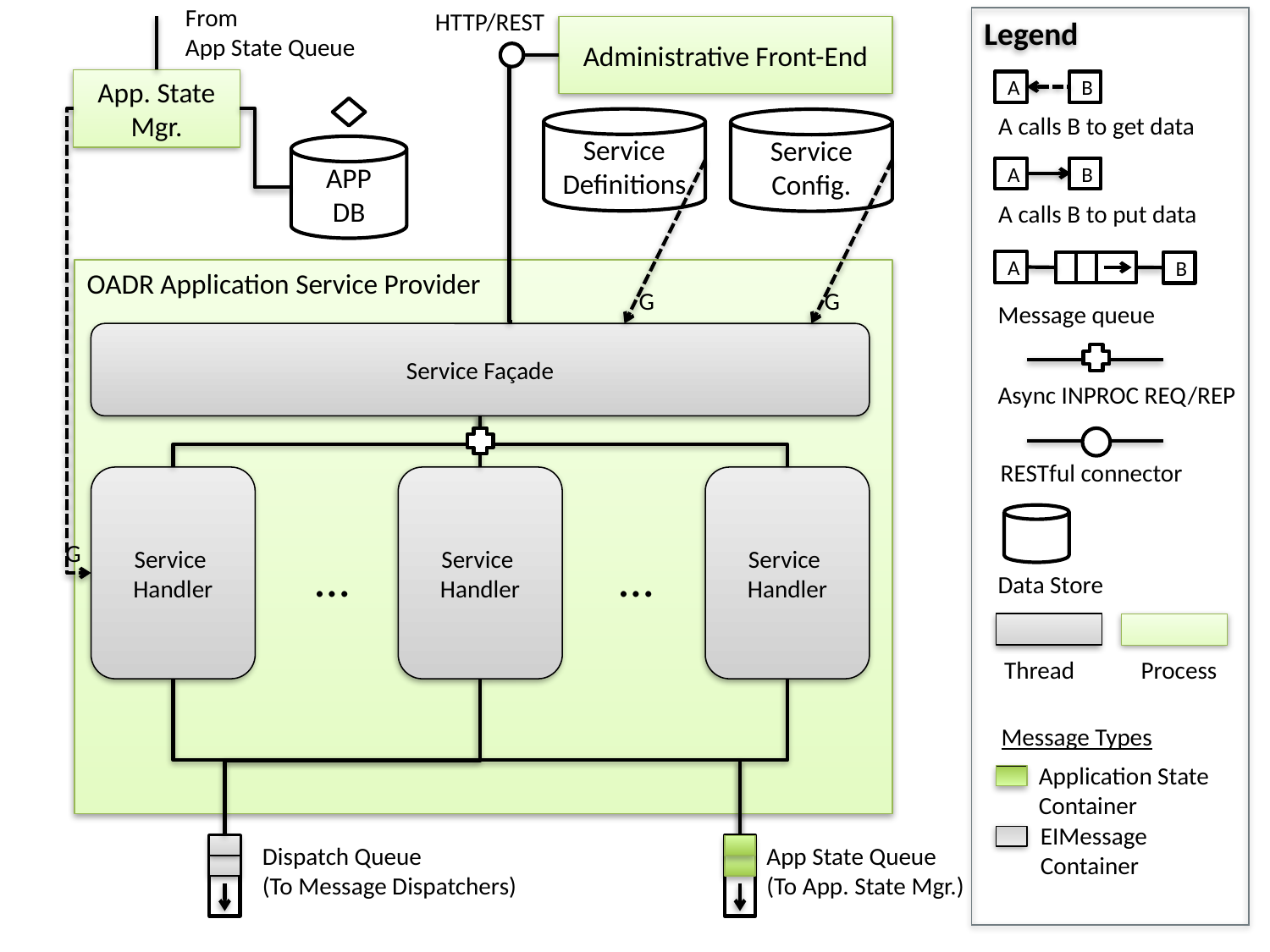

HTTP/REST
From
App State Queue
Legend
Administrative Front-End

App. State Mgr.
A
B

A calls B to get data
Service
Definitions
Service
Config.
APP
DB
A
B
A calls B to put data

A
B
OADR Application Service Provider
G
G
Message queue
Service Façade

Async INPROC REQ/REP

RESTful connector
Service
Handler
Service
Handler
Service
Handler

G
…
…
Data Store

Thread
Process
Message Types
Application State
Container

EIMessage
Container

Dispatch Queue
(To Message Dispatchers)
App State Queue
(To App. State Mgr.)